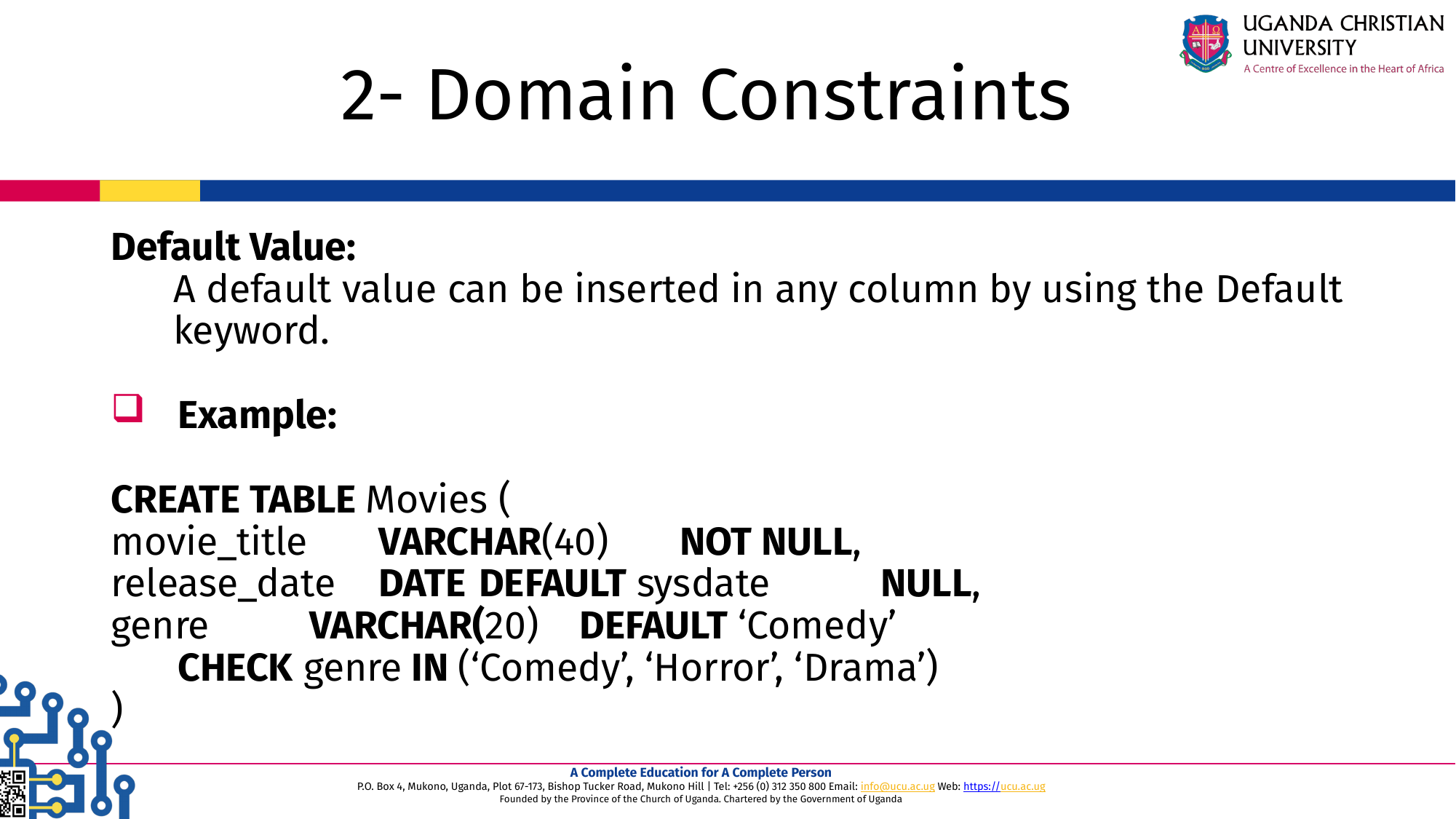

2- Domain Constraints
Default Value:
A default value can be inserted in any column by using the Default keyword.

Example:

CREATE TABLE Movies (
movie_title	VARCHAR(40)	NOT NULL,
release_date	DATE	DEFAULT sysdate 	NULL,
genre	   VARCHAR(20) 	DEFAULT ‘Comedy’
CHECK genre IN (‘Comedy’, ‘Horror’, ‘Drama’)
)
12